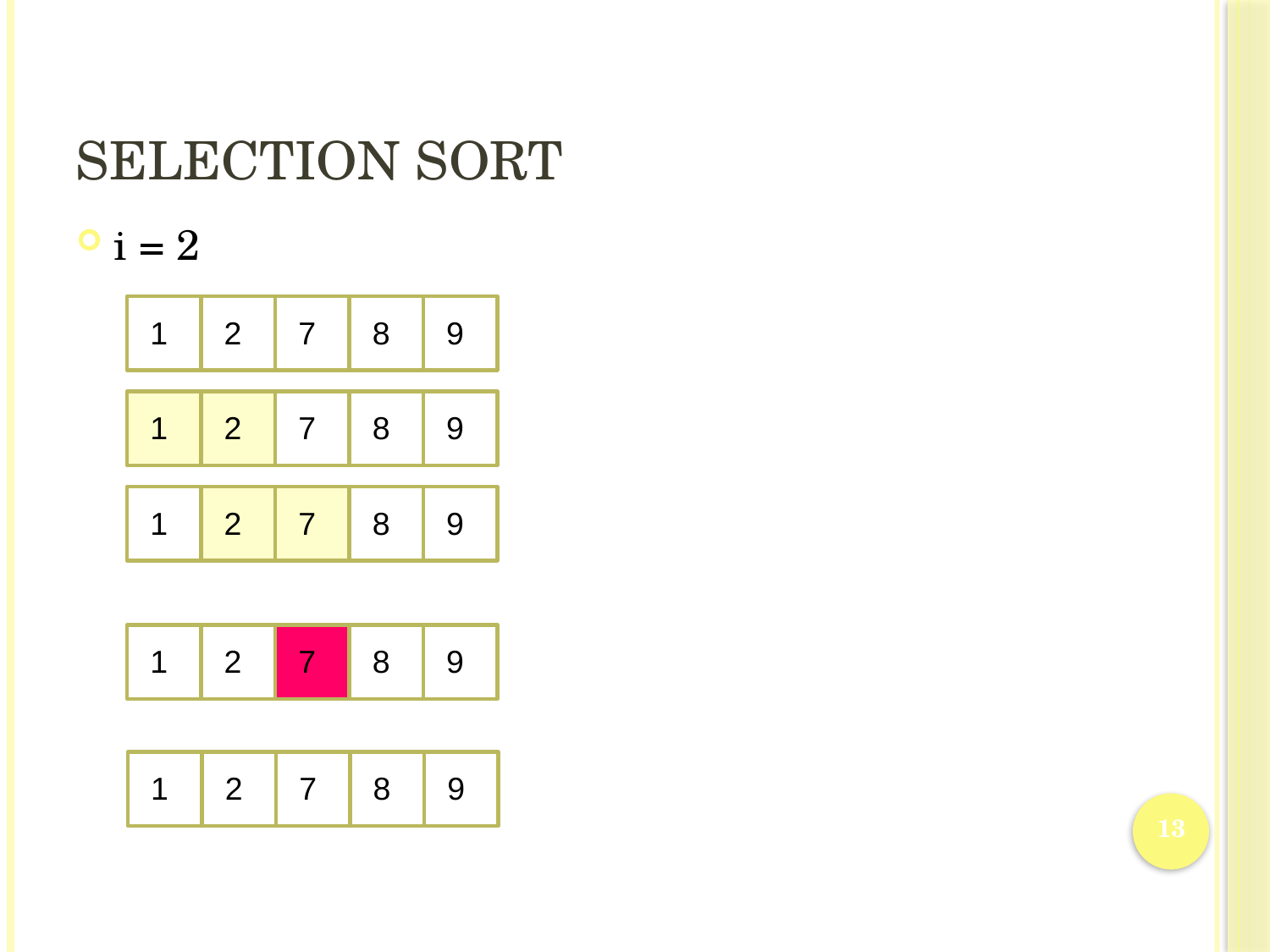

# Selection Sort
i = 2

1
2
7
8
9

1
2
7
8
9

1
2
7
8
9

1
2
7
8
9

1
2
7
8
9
13